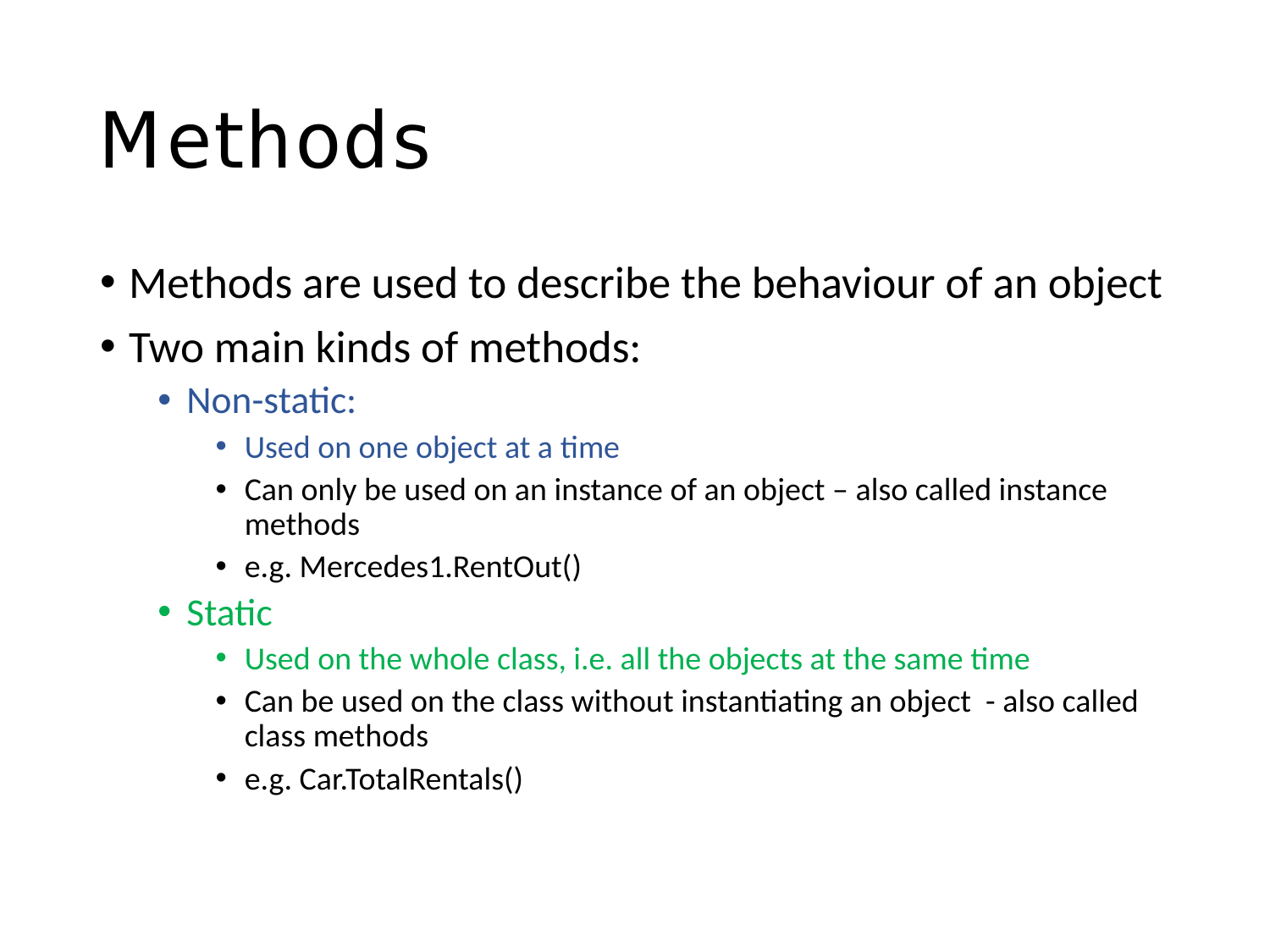

# Methods
Methods are used to describe the behaviour of an object
Two main kinds of methods:
Non-static:
Used on one object at a time
Can only be used on an instance of an object – also called instance methods
e.g. Mercedes1.RentOut()
Static
Used on the whole class, i.e. all the objects at the same time
Can be used on the class without instantiating an object  - also called class methods
e.g. Car.TotalRentals()